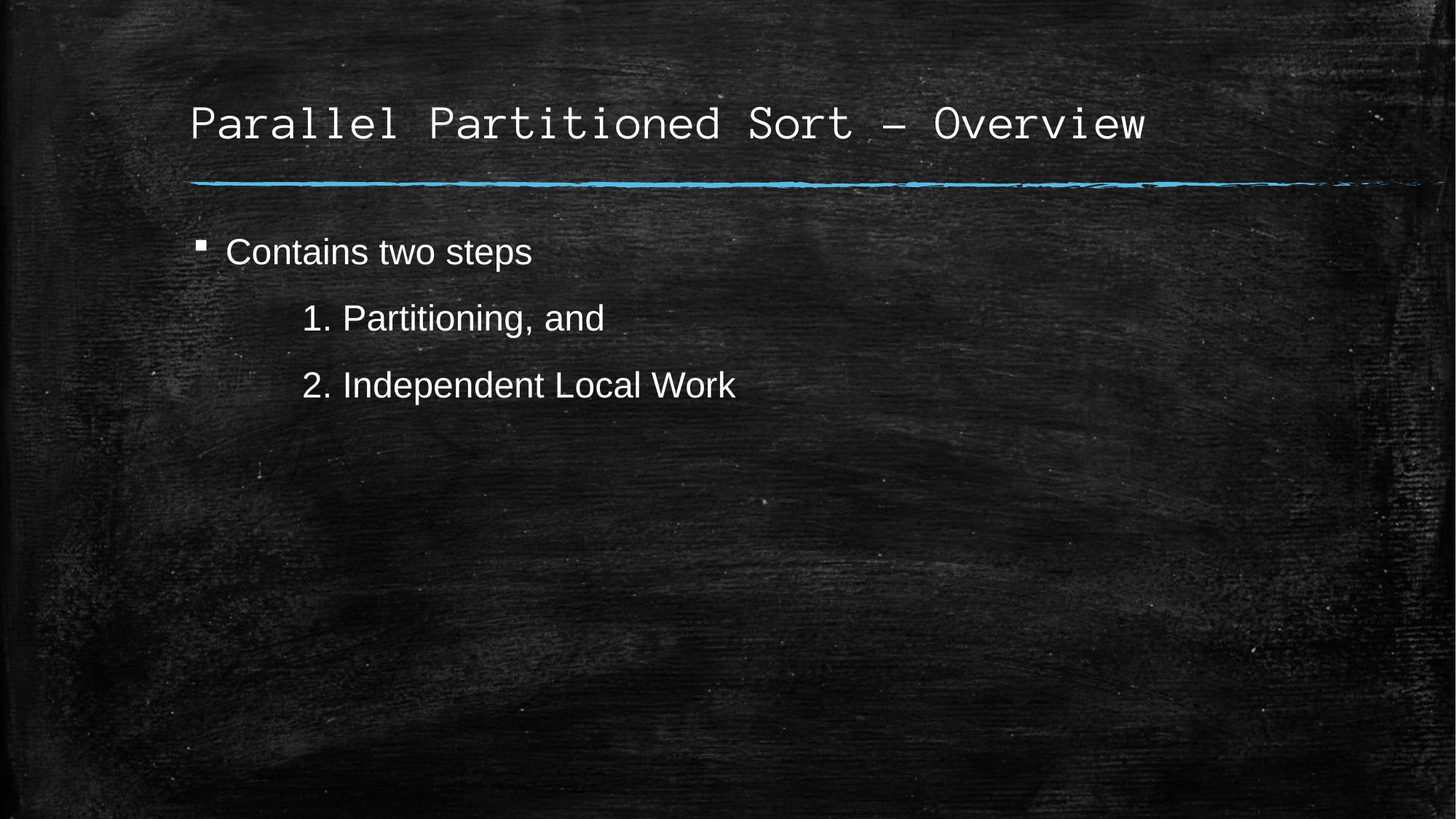

# Parallel Partitioned Sort - Overview
Contains two steps
	1. Partitioning, and
	2. Independent Local Work